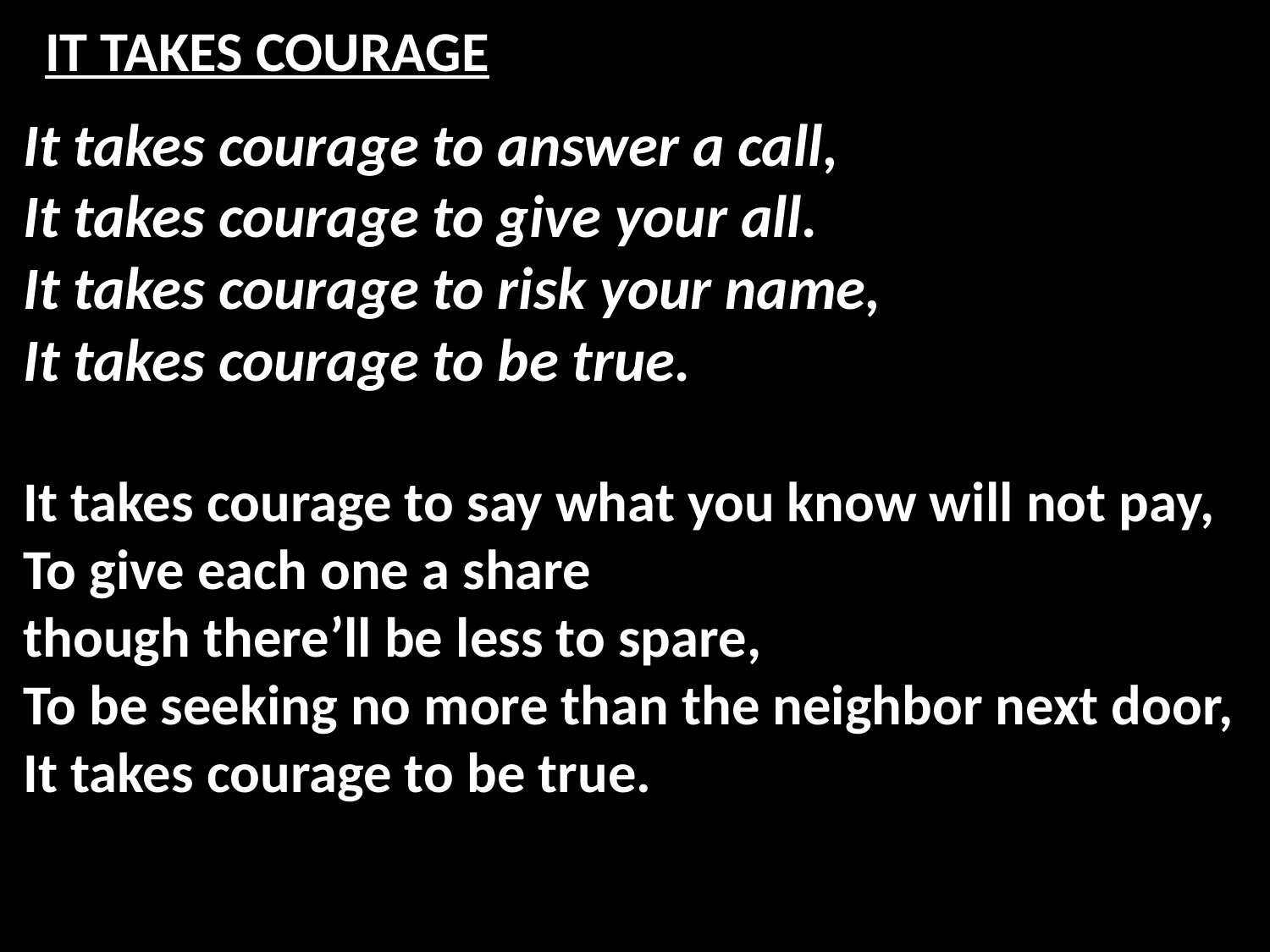

# IT TAKES COURAGE
It takes courage to answer a call,
It takes courage to give your all.
It takes courage to risk your name,
It takes courage to be true.

It takes courage to say what you know will not pay,
To give each one a share
though there’ll be less to spare,
To be seeking no more than the neighbor next door,
It takes courage to be true.